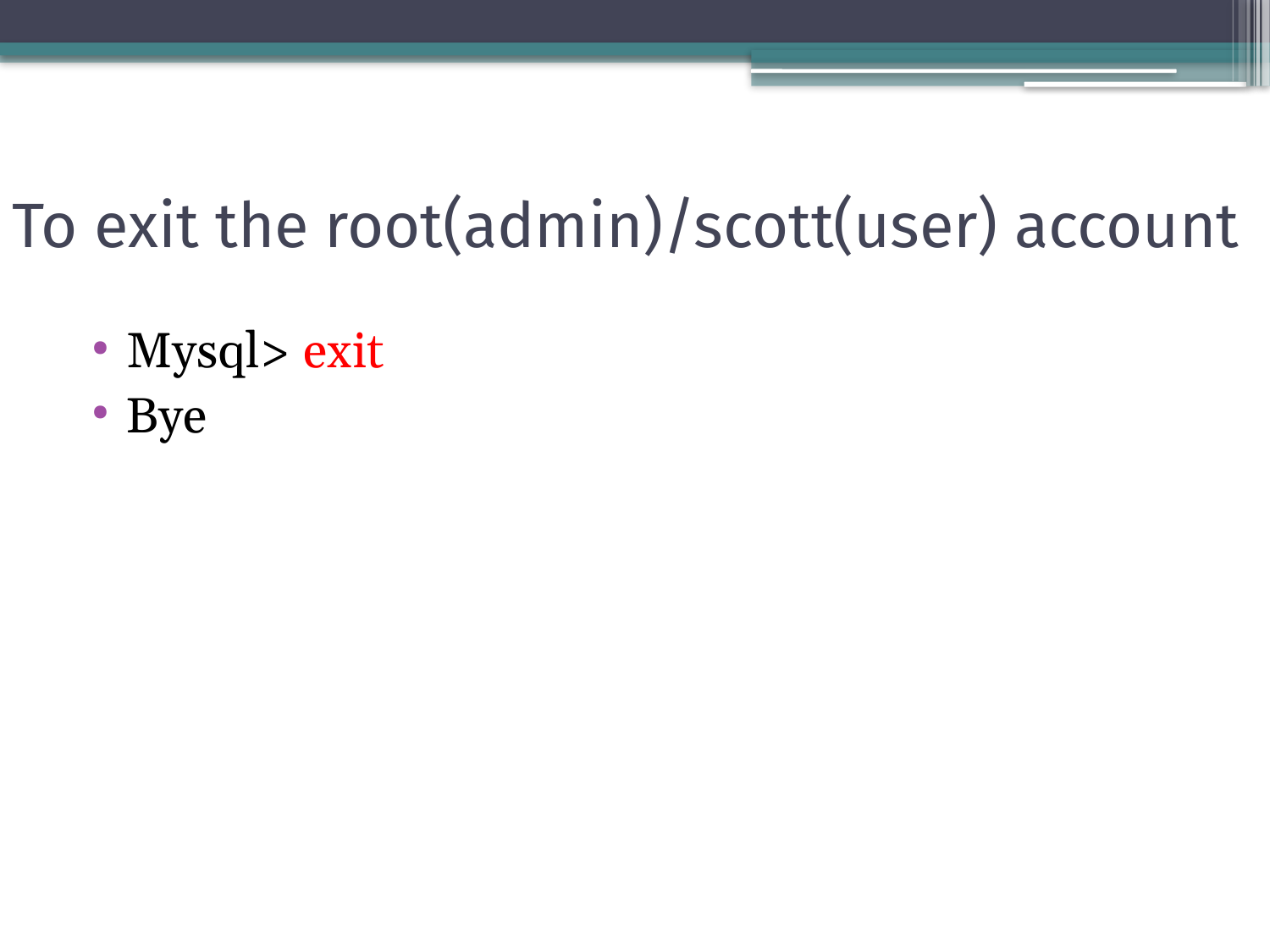

# To exit the root(admin)/scott(user) account
Mysql> exit
Bye